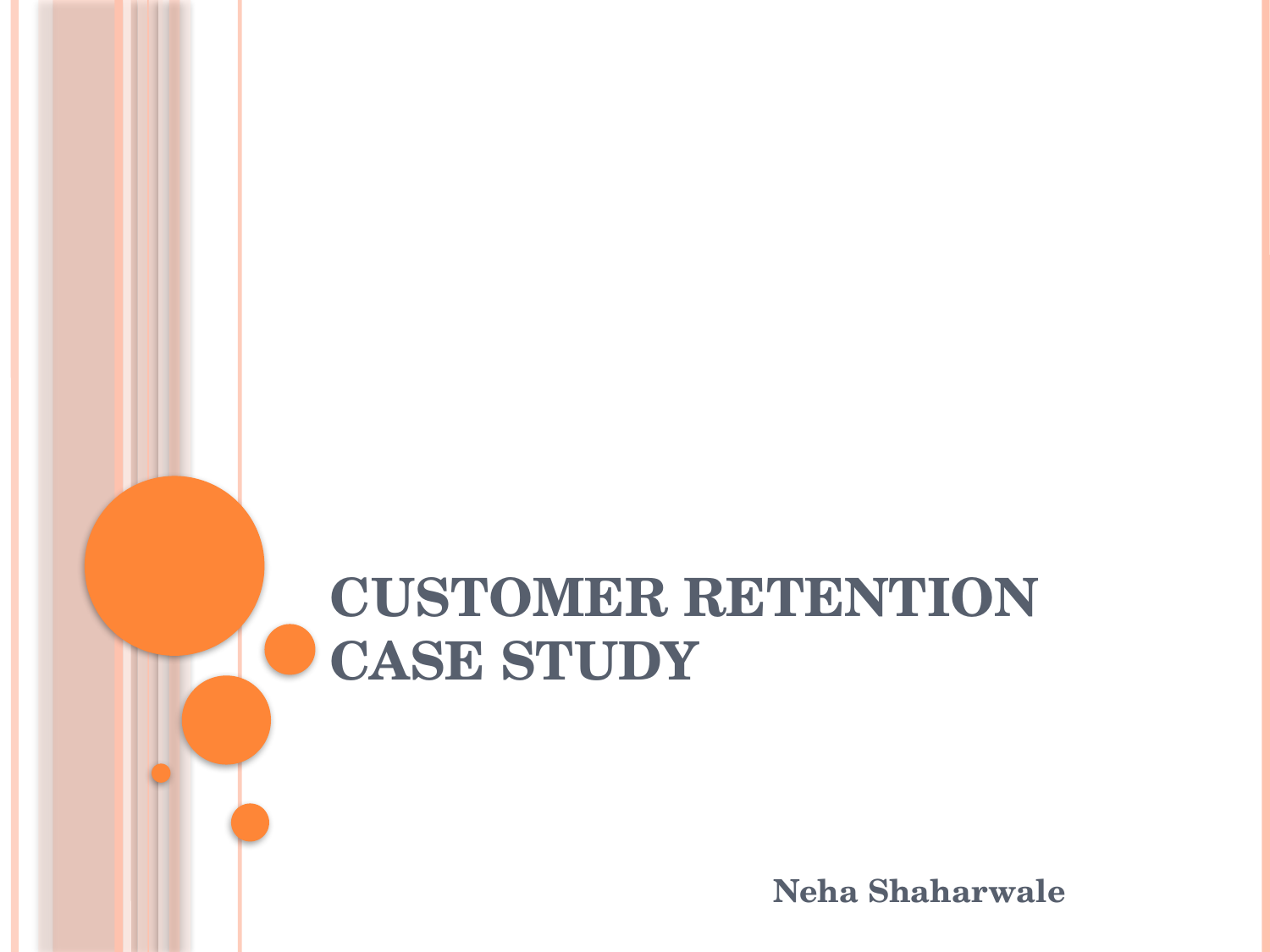

# Customer Retention case study
                      Neha Shaharwale